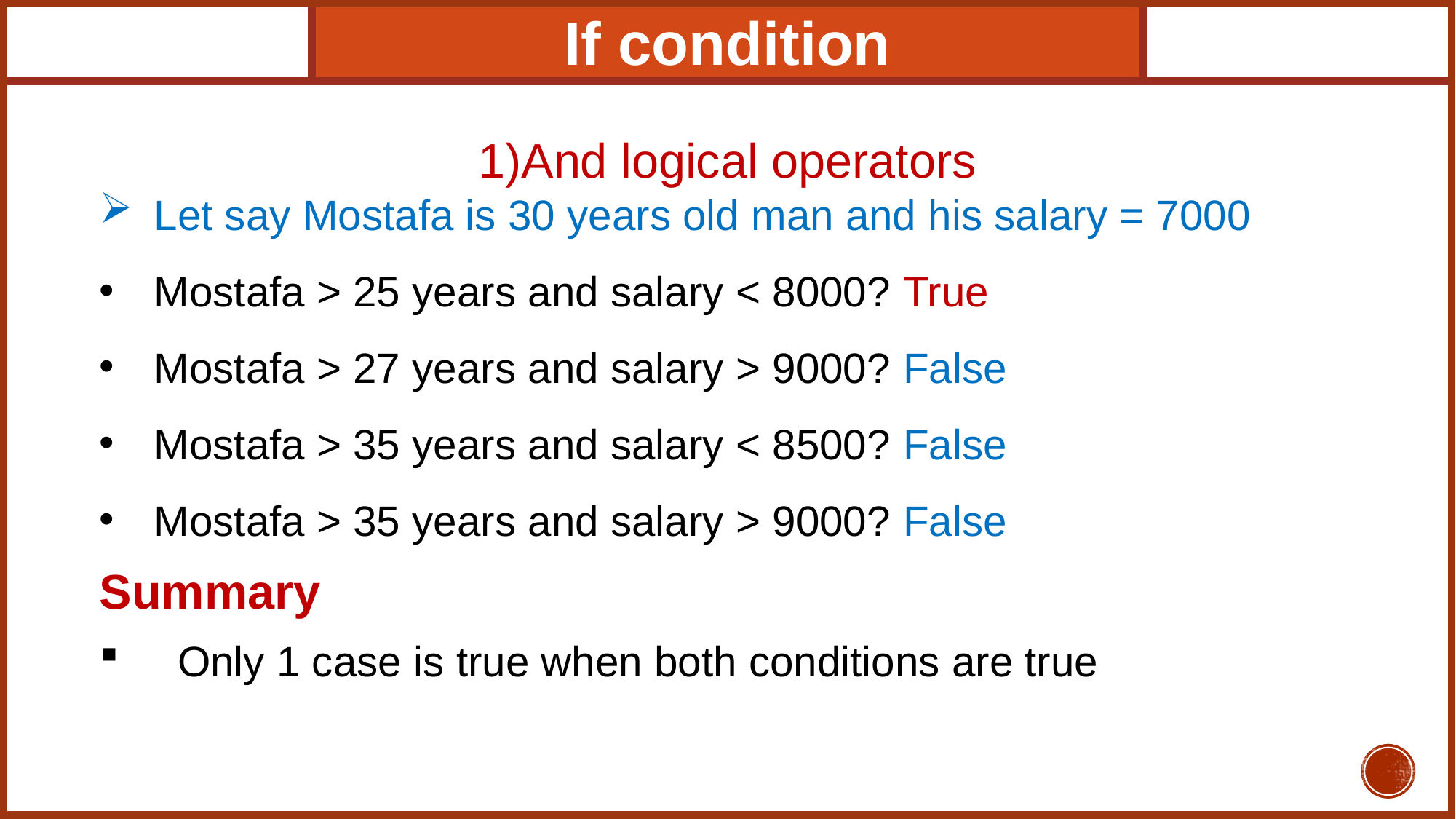

If condition

1)And logical operators
Let say Mostafa is 30 years old man and his salary = 7000
Mostafa > 25 years and salary < 8000? True
Mostafa > 27 years and salary > 9000? False
Mostafa > 35 years and salary < 8500? False
Mostafa > 35 years and salary > 9000? False
Summary
  Only 1 case is true when both conditions are true